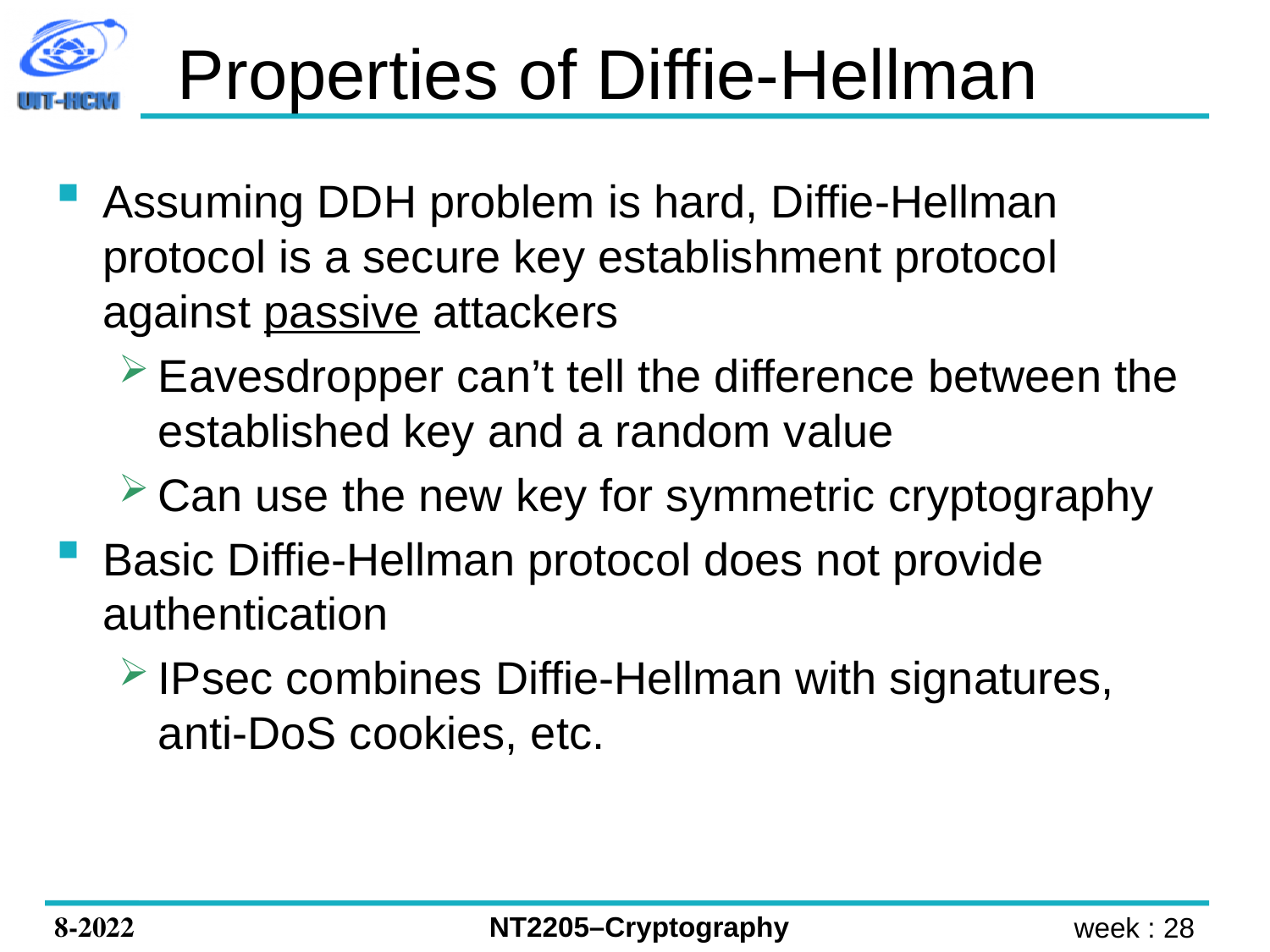

# Properties of Diffie-Hellman
Assuming DDH problem is hard, Diffie-Hellman protocol is a secure key establishment protocol against passive attackers
Eavesdropper can’t tell the difference between the established key and a random value
Can use the new key for symmetric cryptography
Basic Diffie-Hellman protocol does not provide authentication
IPsec combines Diffie-Hellman with signatures, anti-DoS cookies, etc.